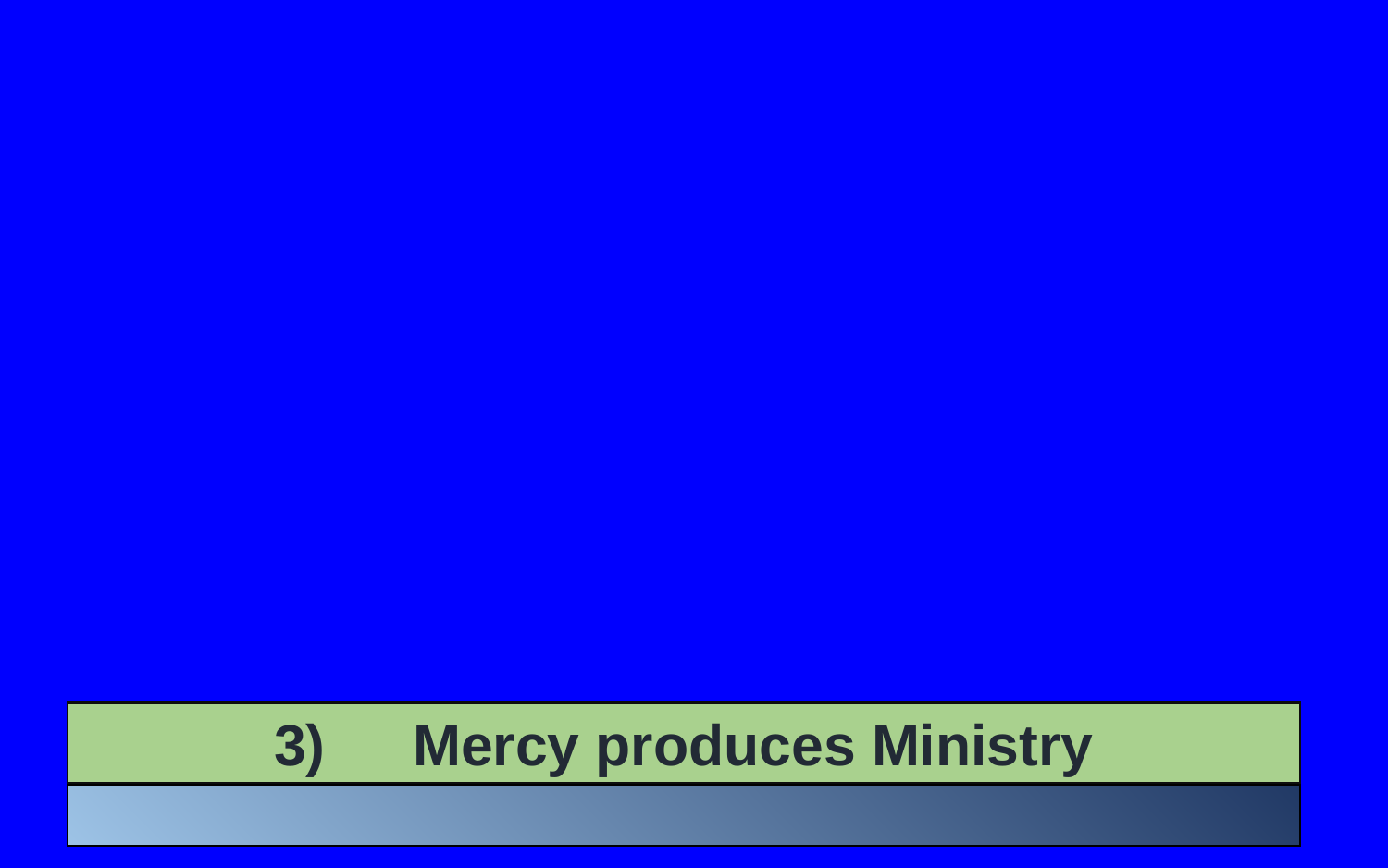

3)	Mercy produces Ministry
ALL THINGS THAT PERTAIN TO LIFE AND GODLINESS